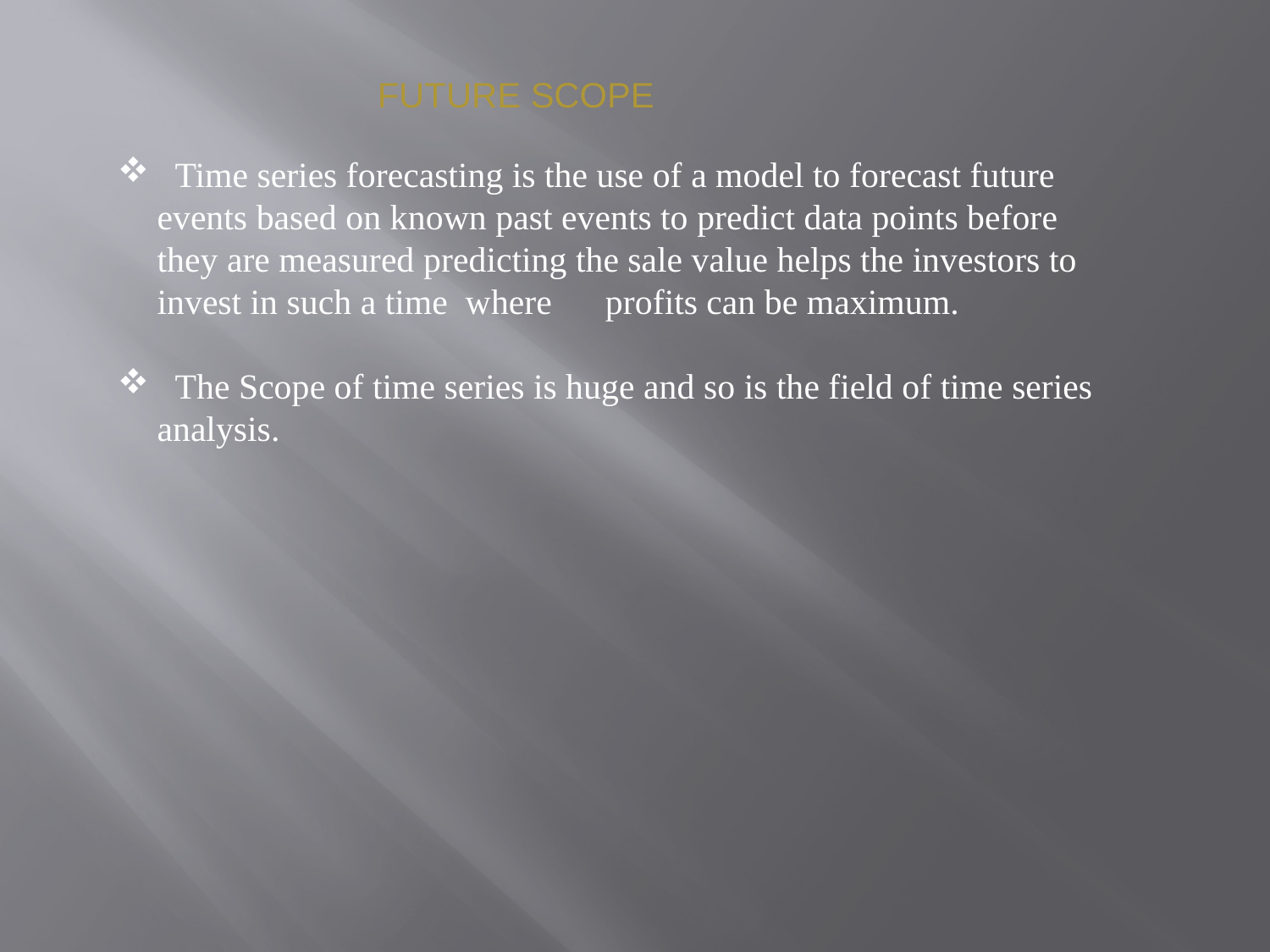

FUTURE SCOPE
  Time series forecasting is the use of a model to forecast future events based on known past events to predict data points before they are measured predicting the sale value helps the investors to invest in such a time  where      profits can be maximum.

  The Scope of time series is huge and so is the field of time series analysis.